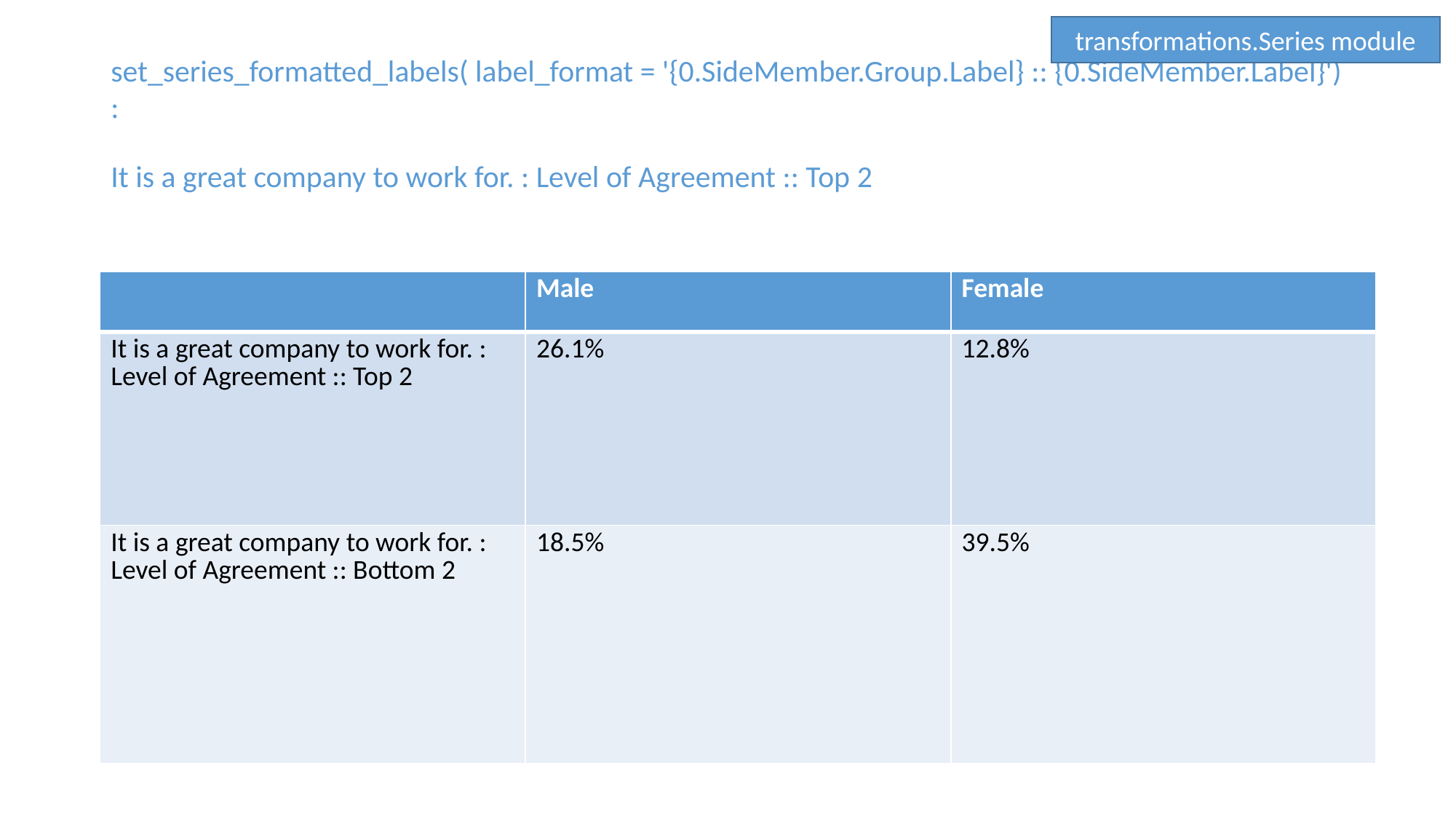

transformations.Series module
# set_series_formatted_labels( label_format = '{0.SideMember.Group.Label} :: {0.SideMember.Label}') :

It is a great company to work for. : Level of Agreement :: Top 2
|  | Male | Female |
| --- | --- | --- |
| It is a great company to work for. : Level of Agreement :: Top 2 | 26.1% | 12.8% |
| It is a great company to work for. : Level of Agreement :: Bottom 2 | 18.5% | 39.5% |